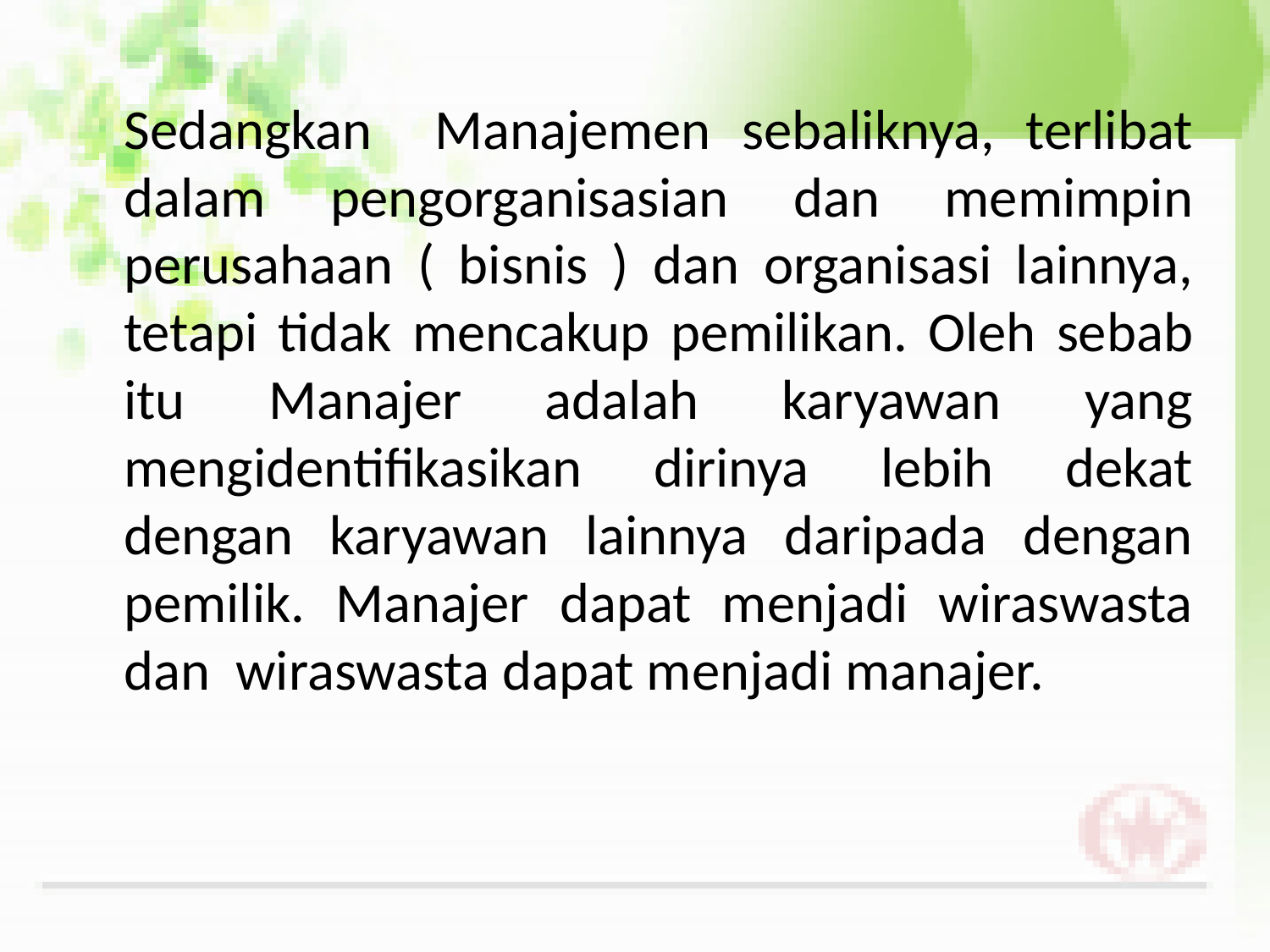

Sedangkan  Manajemen sebaliknya, terlibat dalam pengorganisasian dan memimpin perusahaan ( bisnis ) dan organisasi lainnya, tetapi tidak mencakup pemilikan. Oleh sebab itu Manajer adalah karyawan yang mengidentifikasikan dirinya lebih dekat dengan karyawan lainnya daripada dengan pemilik. Manajer dapat menjadi wiraswasta dan  wiraswasta dapat menjadi manajer.